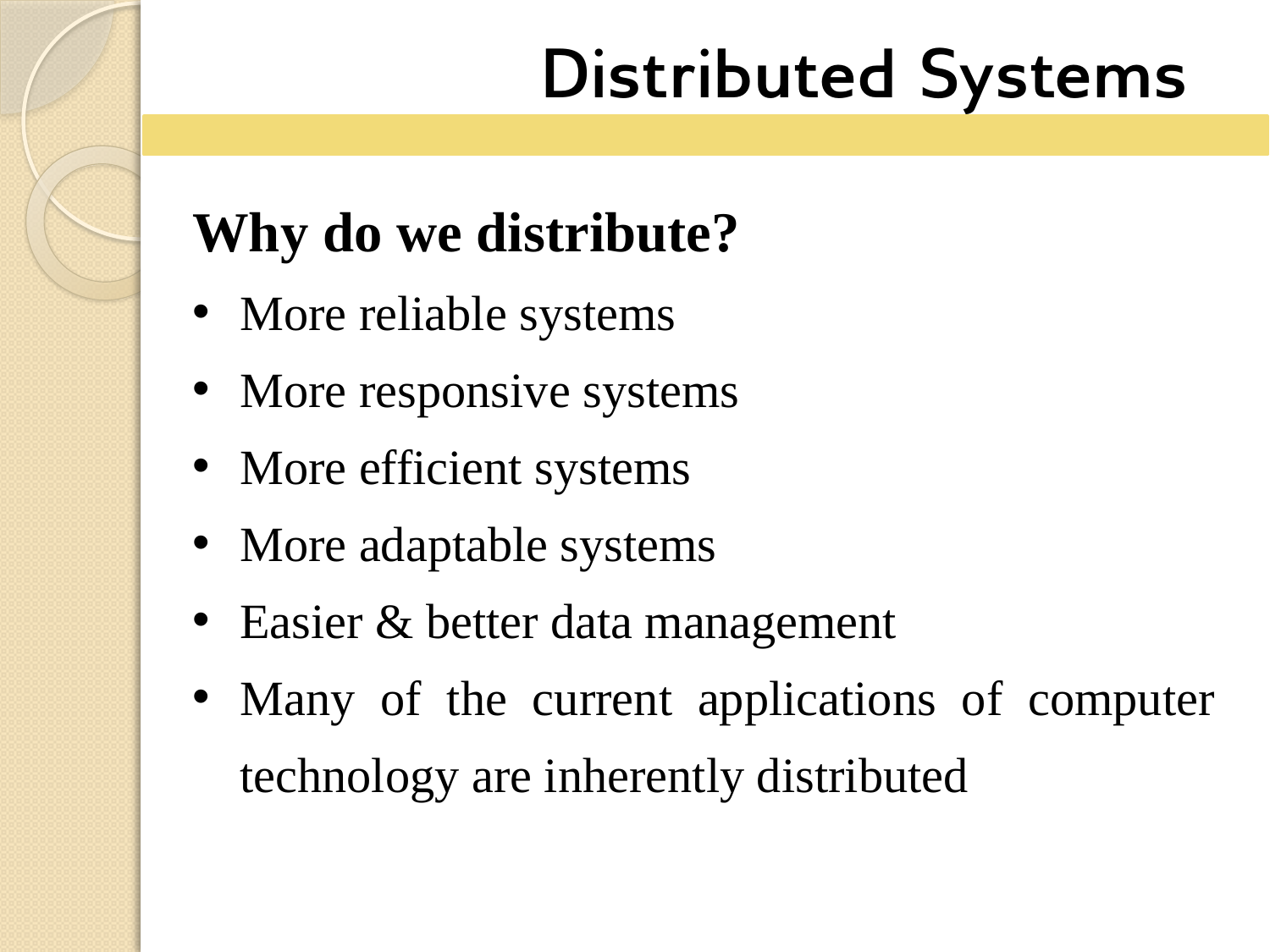

Distributed Systems

Why do we distribute?
More reliable systems
More responsive systems
More efficient systems
More adaptable systems
Easier & better data management
Many of the current applications of computer technology are inherently distributed